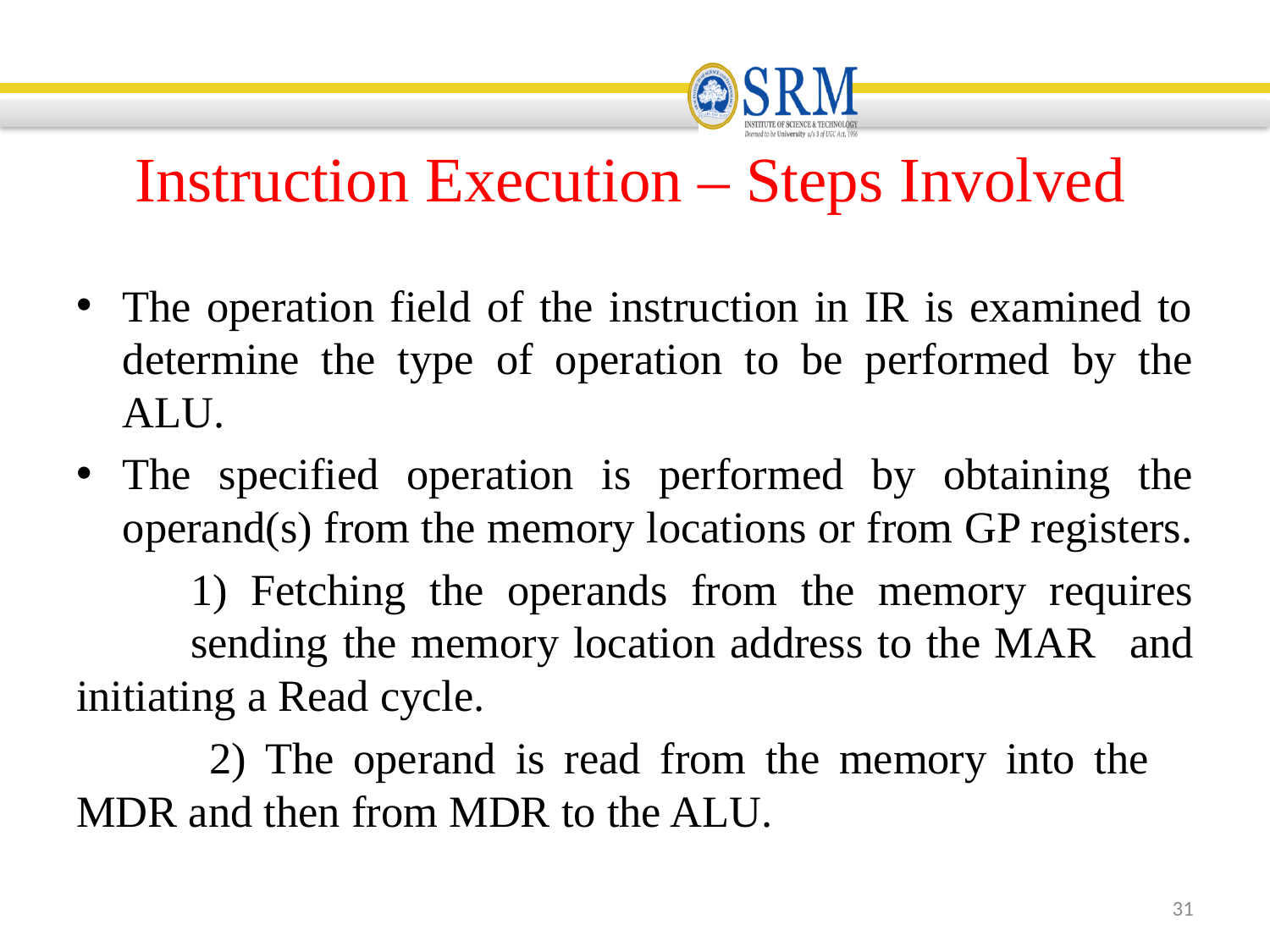

# Instruction Execution – Steps Involved
The operation field of the instruction in IR is examined to determine the type of operation to be performed by the ALU.
The specified operation is performed by obtaining the operand(s) from the memory locations or from GP registers.
	1) Fetching the operands from the memory requires 	sending the memory location address to the MAR 	and initiating a Read cycle.
	 2) The operand is read from the memory into the 	MDR and then from MDR to the ALU.
31